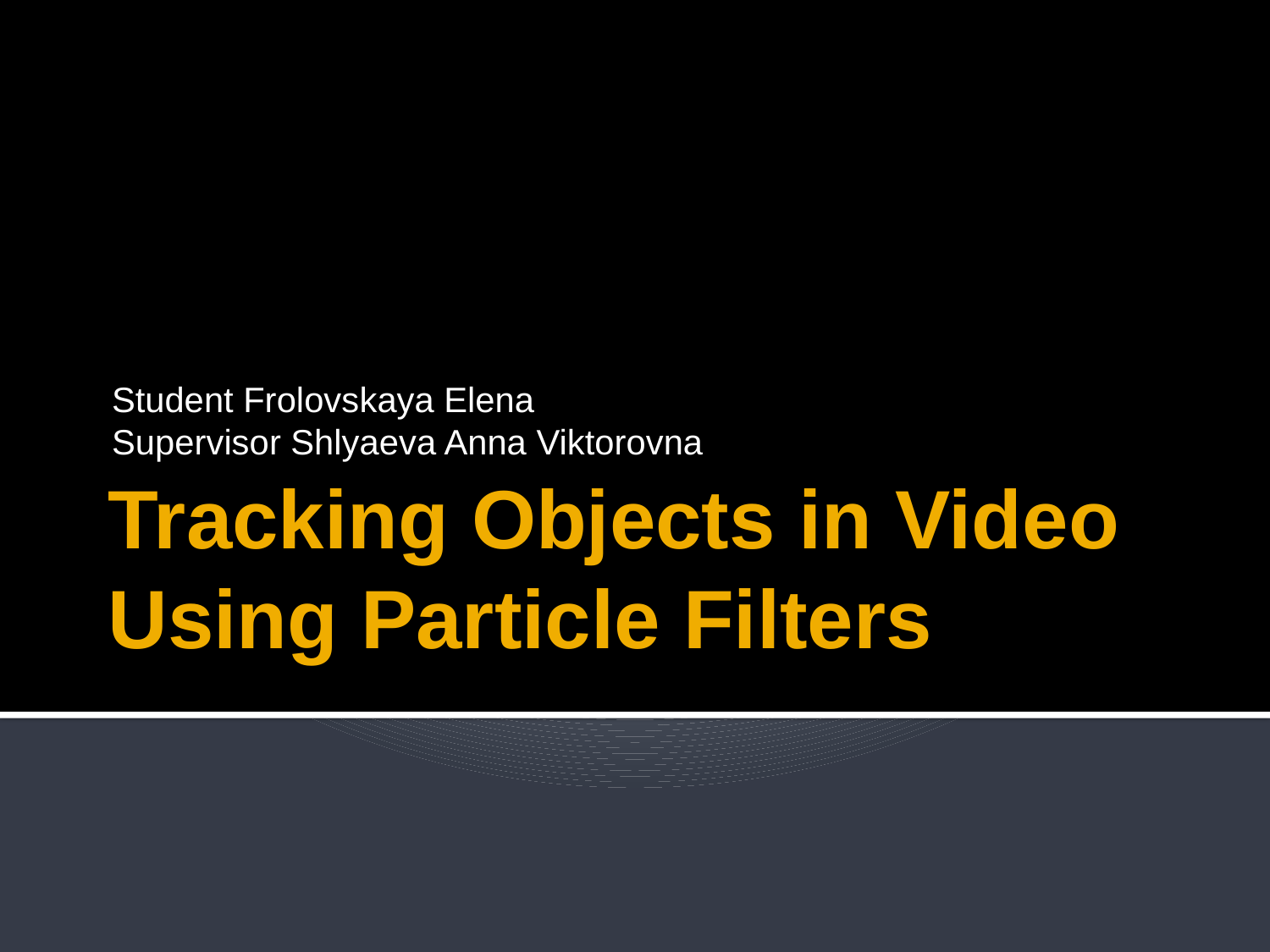

Student Frolovskaya Elena
Supervisor Shlyaeva Anna Viktorovna
# Tracking Objects in Video Using Particle Filters